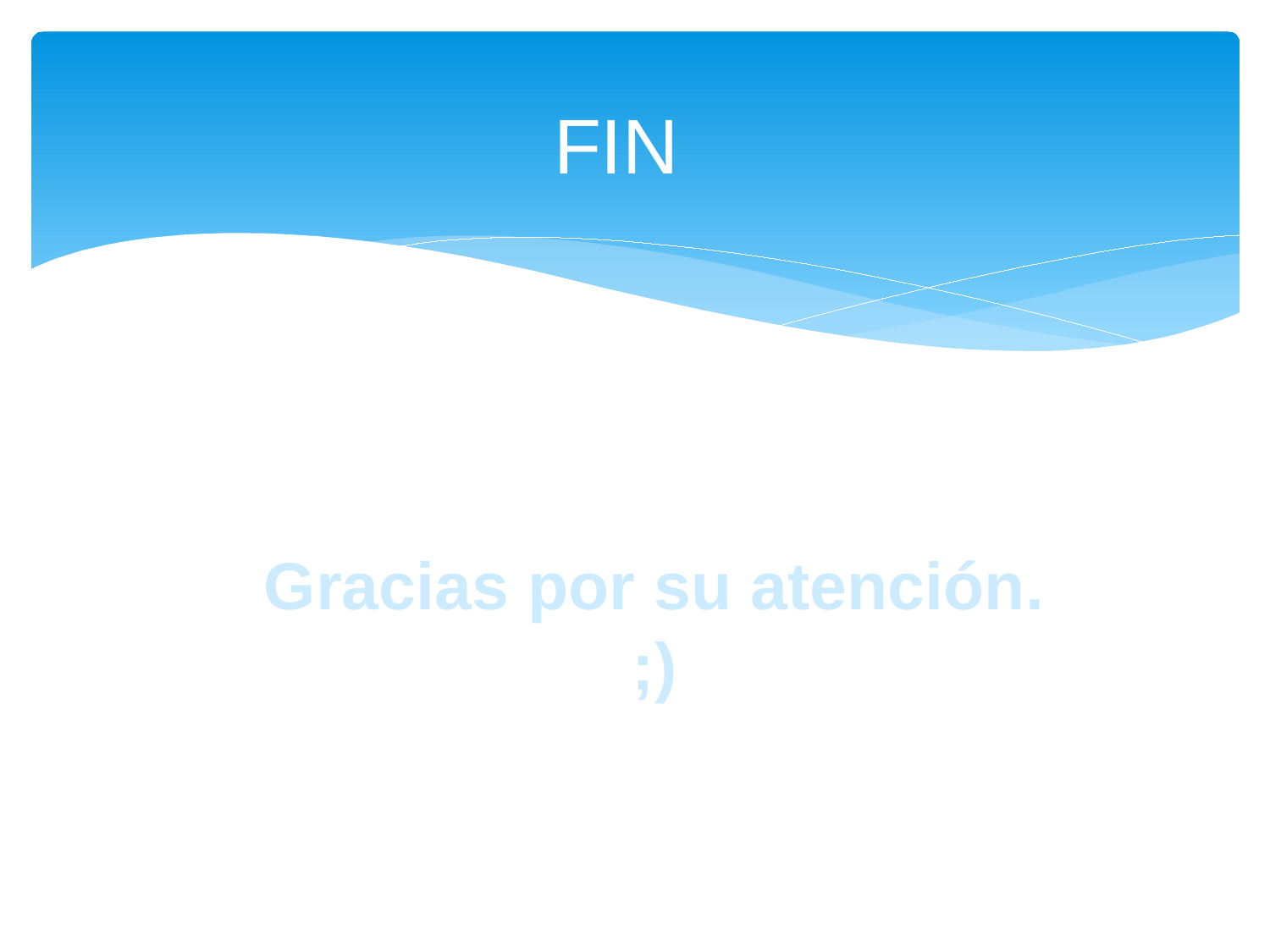

FIN
# Gracias por su atención. ;)